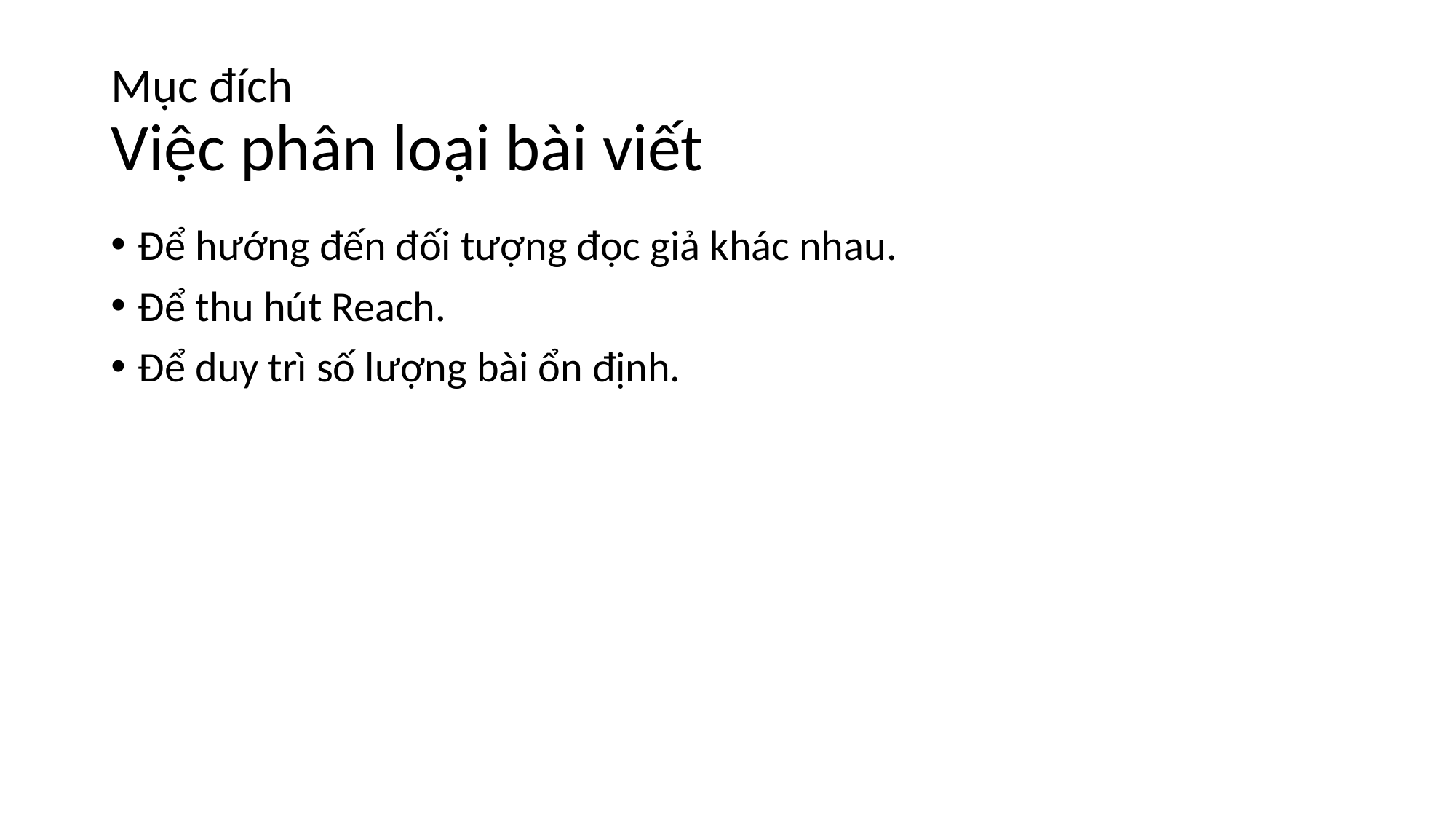

# Mục đích Việc phân loại bài viết
Để hướng đến đối tượng đọc giả khác nhau.
Để thu hút Reach.
Để duy trì số lượng bài ổn định.